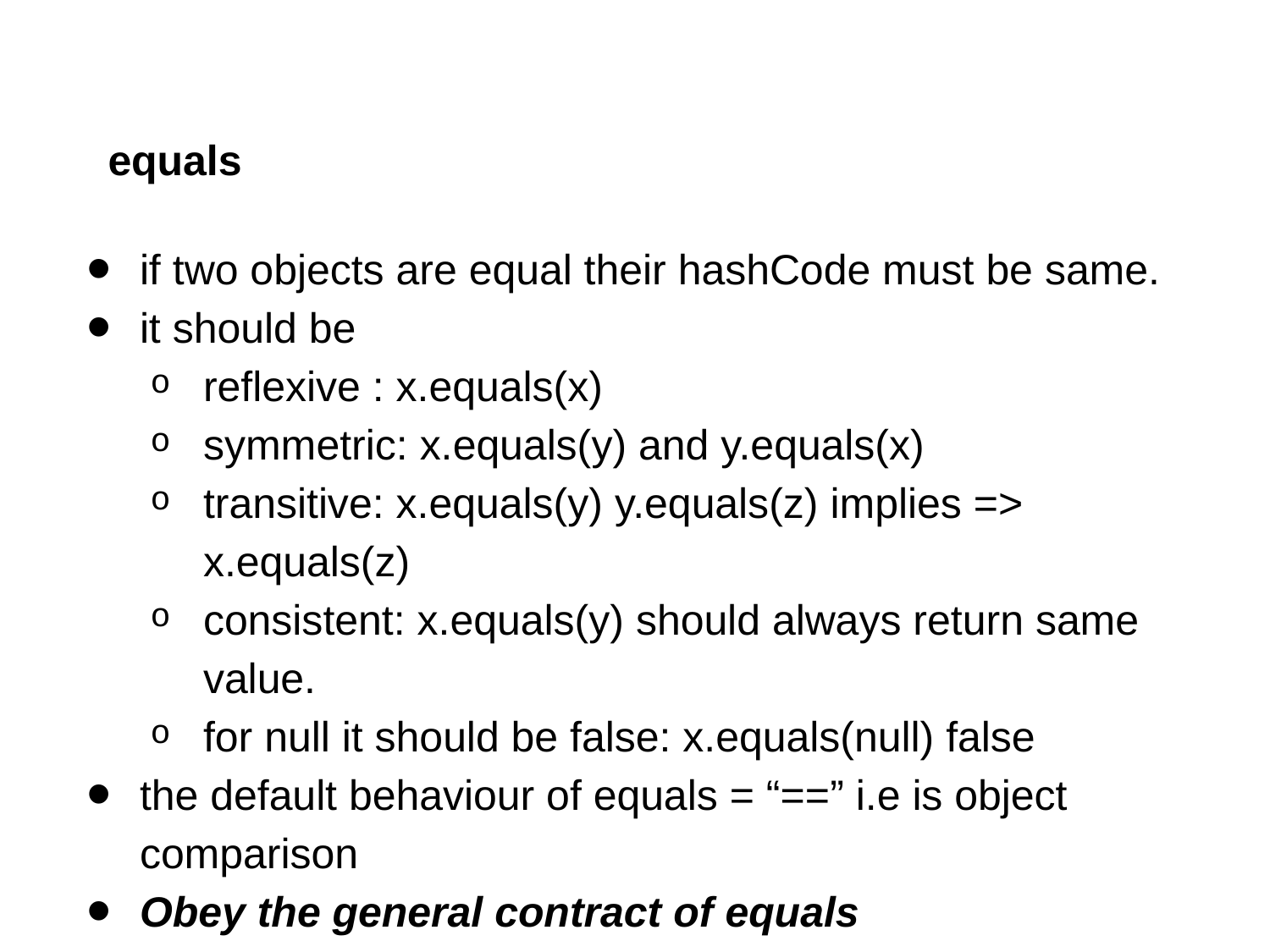

# equals
if two objects are equal their hashCode must be same.
it should be
reflexive : x.equals(x)
symmetric: x.equals(y) and y.equals(x)
transitive: x.equals(y) y.equals(z) implies => x.equals(z)
consistent: x.equals(y) should always return same value.
for null it should be false: x.equals(null) false
the default behaviour of equals = “==” i.e is object comparison
Obey the general contract of equals